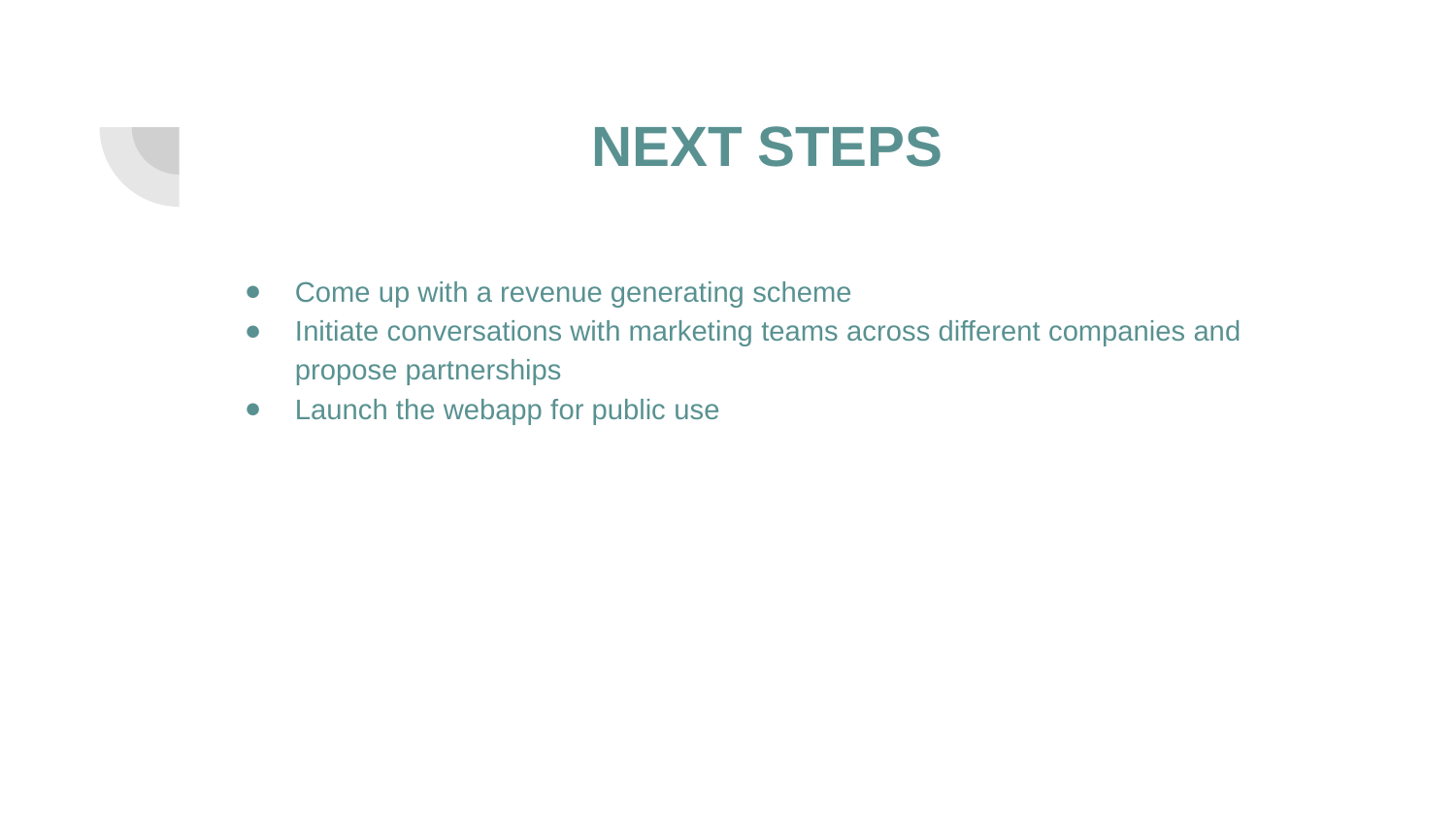

# NEXT STEPS
Come up with a revenue generating scheme
Initiate conversations with marketing teams across different companies and propose partnerships
Launch the webapp for public use